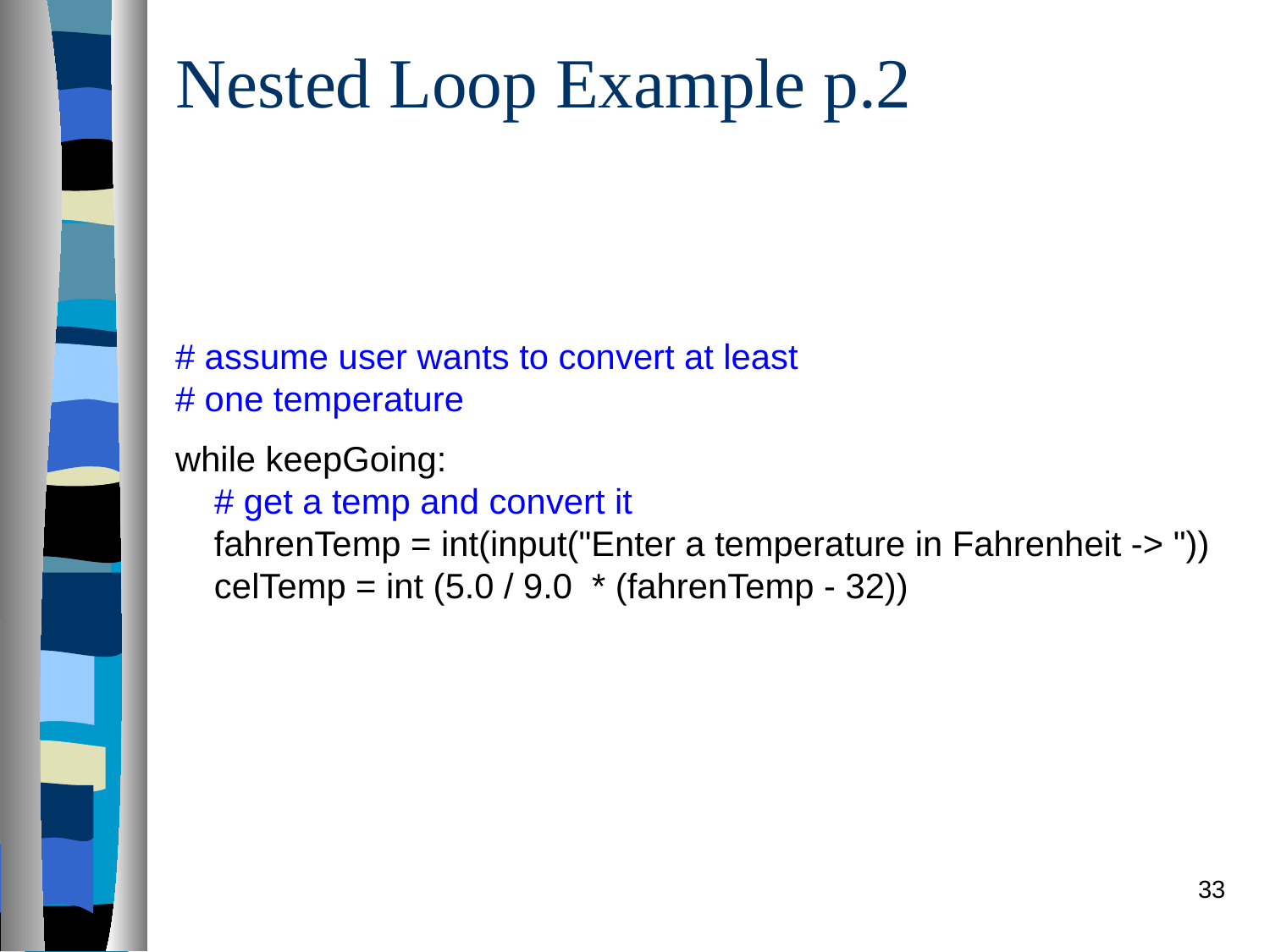

# Nested Loop Example p.2
# assume user wants to convert at least # one temperature
while keepGoing:
    # get a temp and convert it
    fahrenTemp = int(input("Enter a temperature in Fahrenheit -> "))
    celTemp = int (5.0 / 9.0  * (fahrenTemp - 32))
33